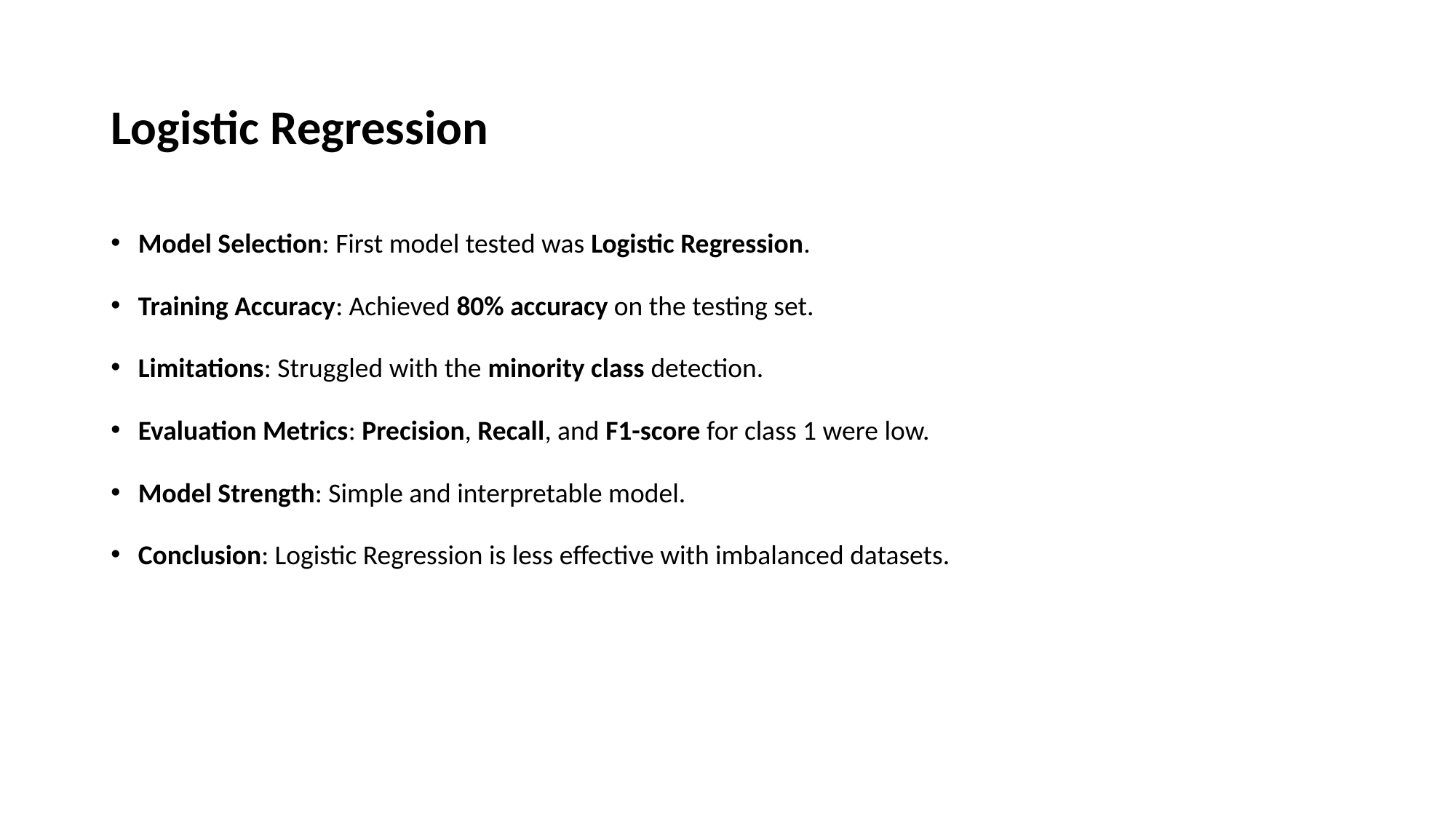

# Logistic Regression
Model Selection: First model tested was Logistic Regression.
Training Accuracy: Achieved 80% accuracy on the testing set.
Limitations: Struggled with the minority class detection.
Evaluation Metrics: Precision, Recall, and F1-score for class 1 were low.
Model Strength: Simple and interpretable model.
Conclusion: Logistic Regression is less effective with imbalanced datasets.